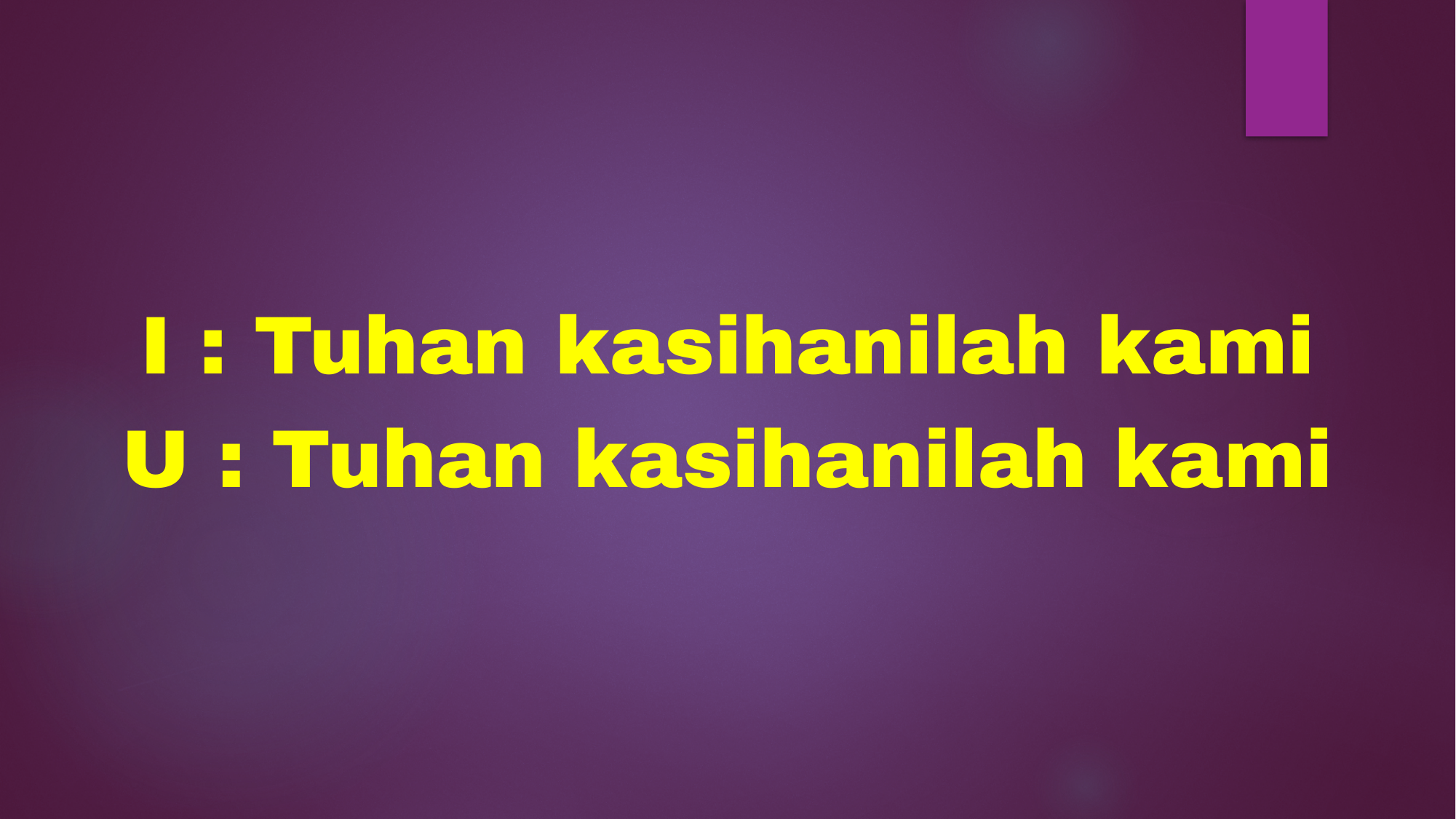

I : Tuhan kasihanilah kami
U : Tuhan kasihanilah kami